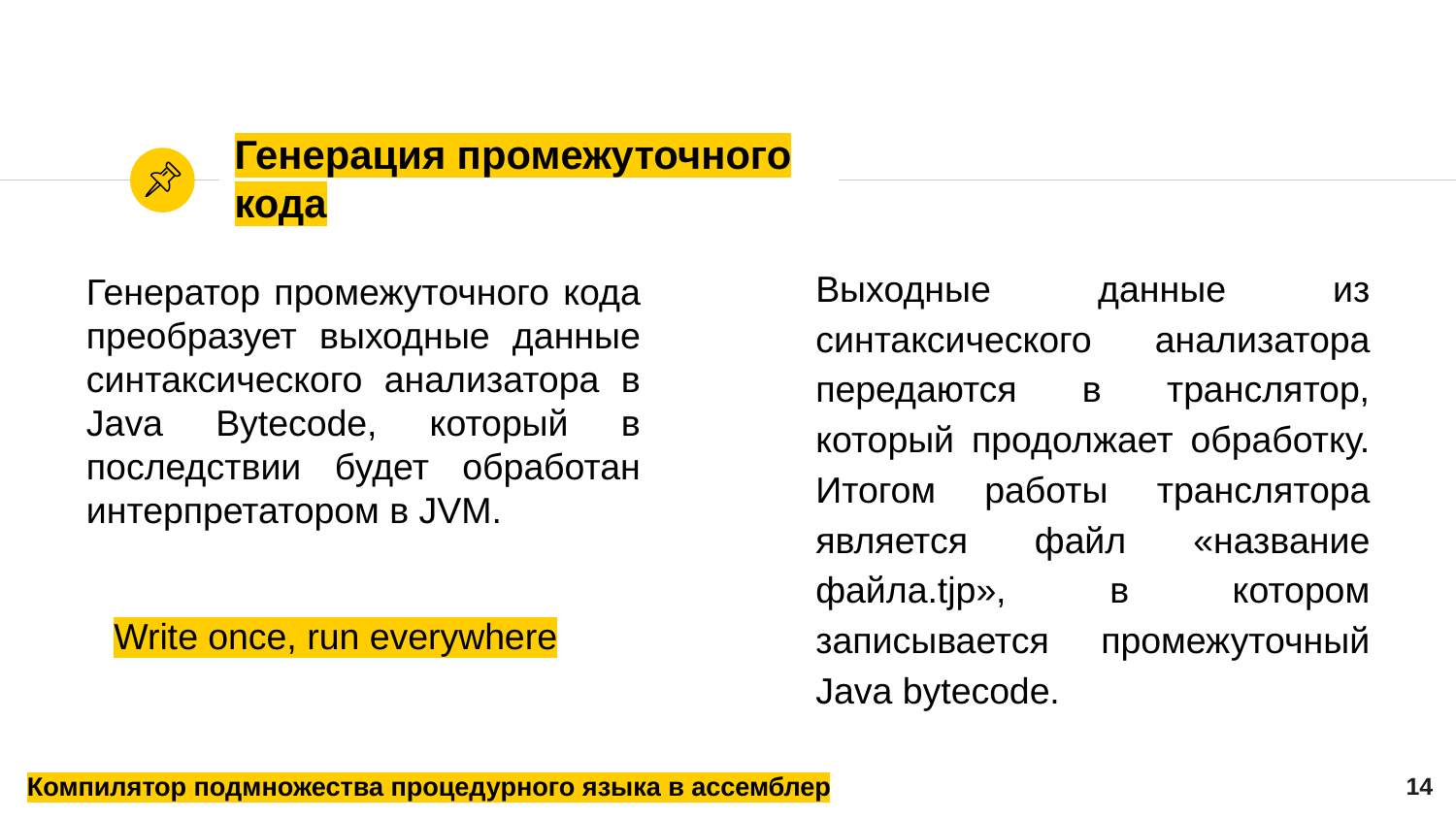

# Генерация промежуточного кода

Выходные данные из синтаксического анализатора передаются в транслятор, который продолжает обработку. Итогом работы транслятора является файл «название файла.tjp», в котором записывается промежуточный Java bytecode.

Генератор промежуточного кода преобразует выходные данные синтаксического анализатора в Java Bytecode, который в последствии будет обработан интерпретатором в JVM.
Write once, run everywhere
Компилятор подмножества процедурного языка в ассемблер
14